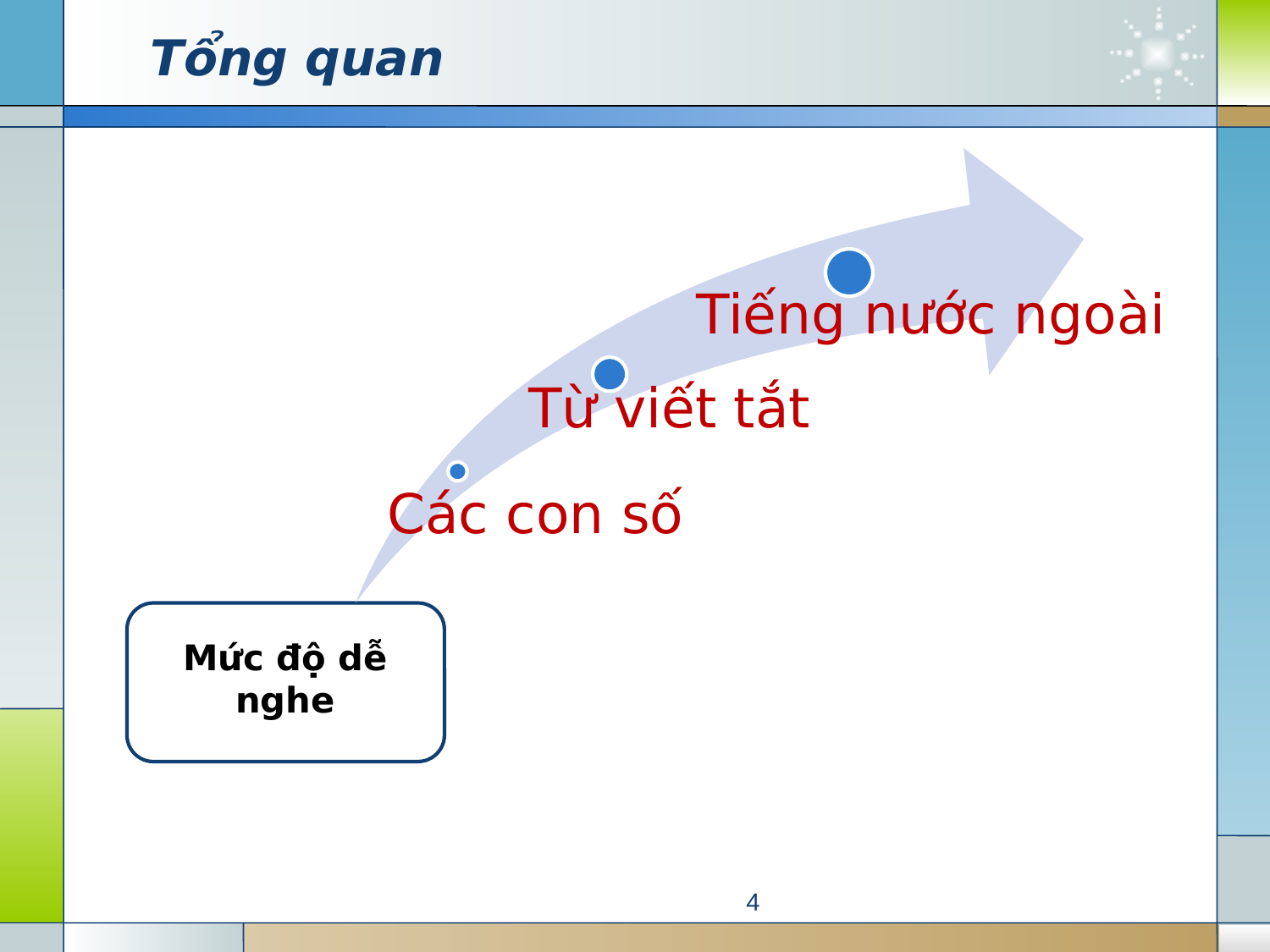

# Tổng quan
Các con số
Từ viết tắt
Tiếng nước ngoài

Mức độ dễ nghe
4